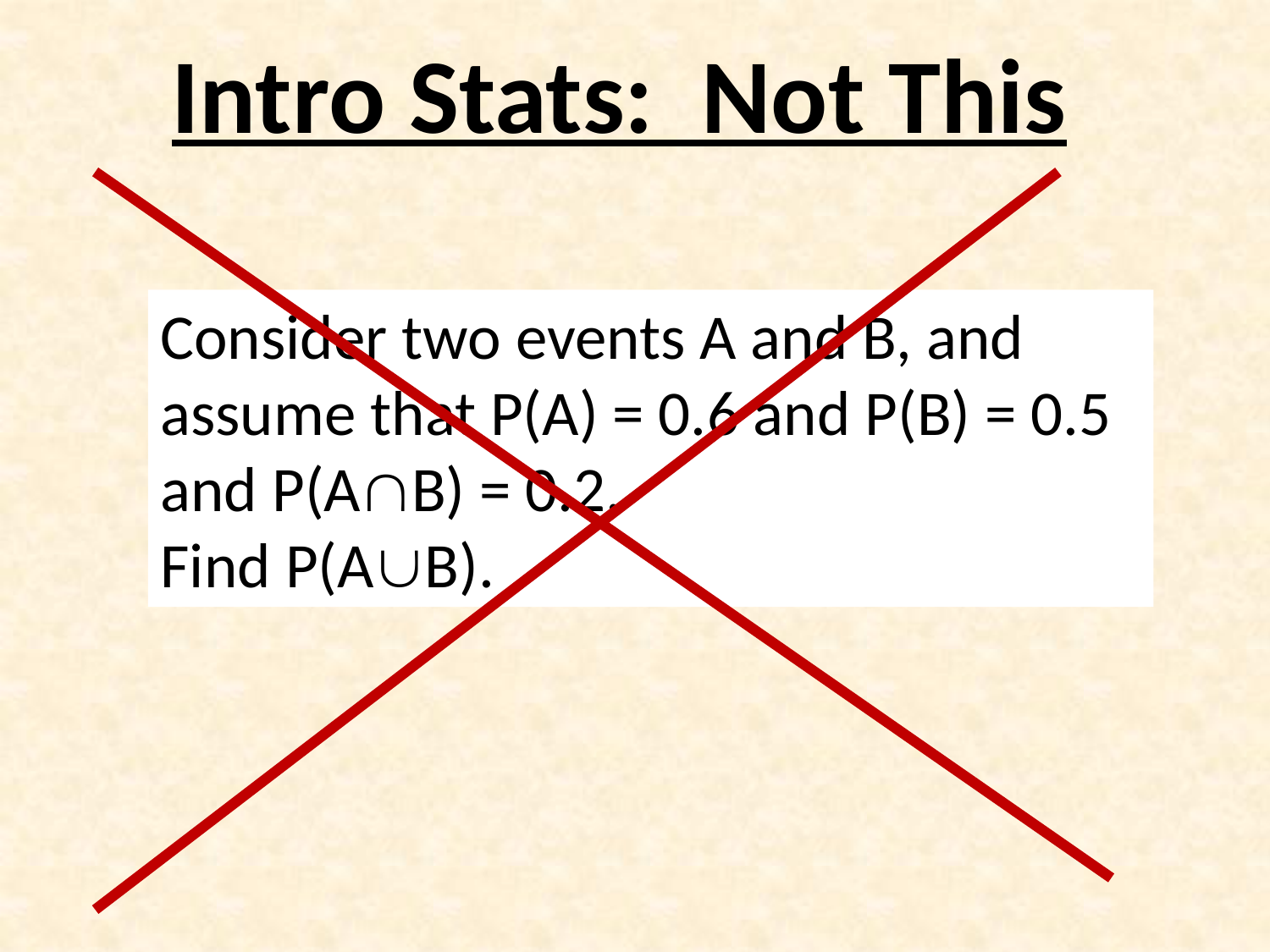

Intro Stats:  Not This
Consider two events A and B, and assume that P(A) = 0.6 and P(B) = 0.5 and P(A∩B) = 0.2.
Find P(A∪B).